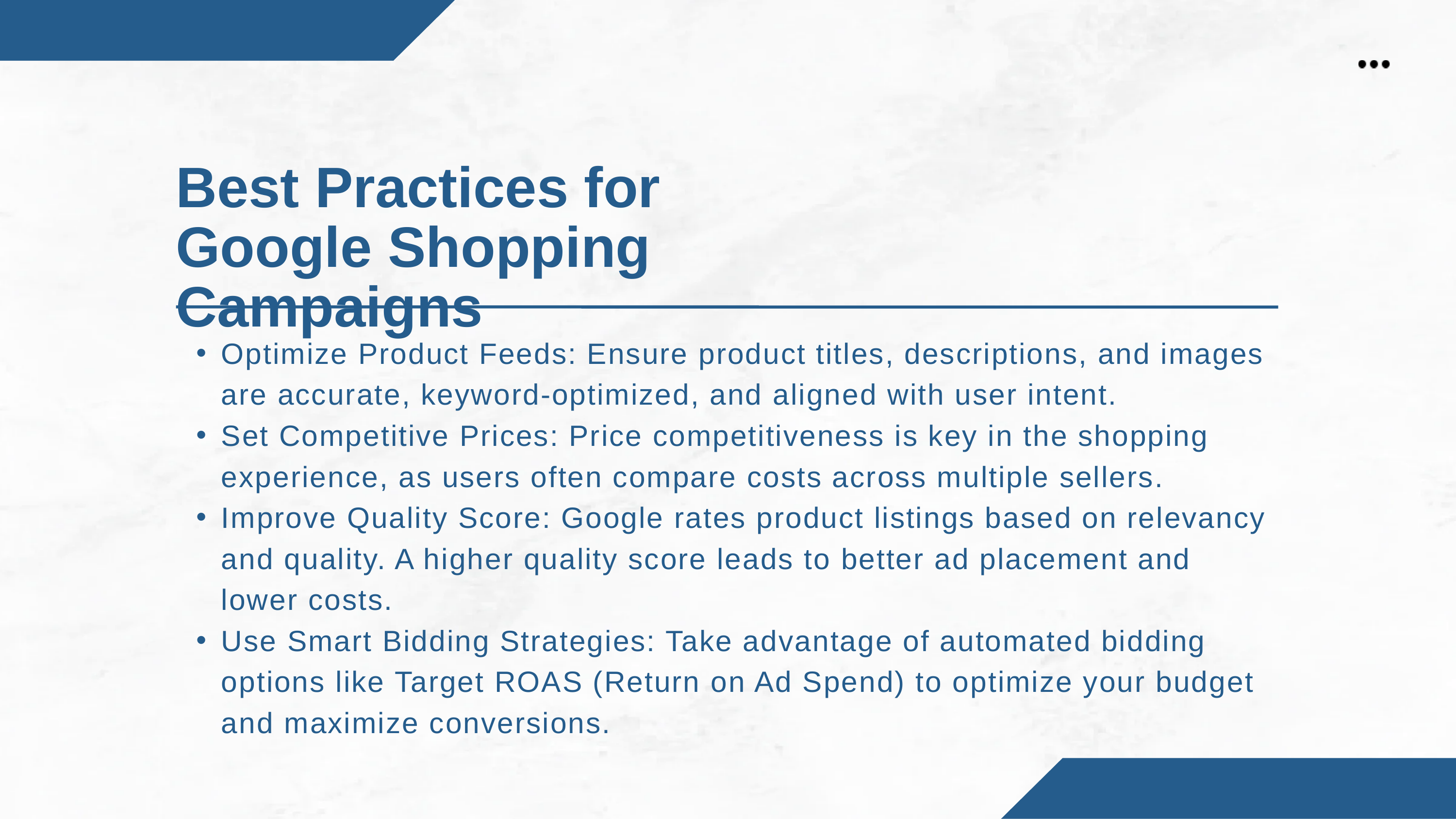

Best Practices for Google Shopping Campaigns

Optimize Product Feeds: Ensure product titles, descriptions, and images are accurate, keyword-optimized, and aligned with user intent.
Set Competitive Prices: Price competitiveness is key in the shopping experience, as users often compare costs across multiple sellers.
Improve Quality Score: Google rates product listings based on relevancy and quality. A higher quality score leads to better ad placement and lower costs.
Use Smart Bidding Strategies: Take advantage of automated bidding options like Target ROAS (Return on Ad Spend) to optimize your budget and maximize conversions.